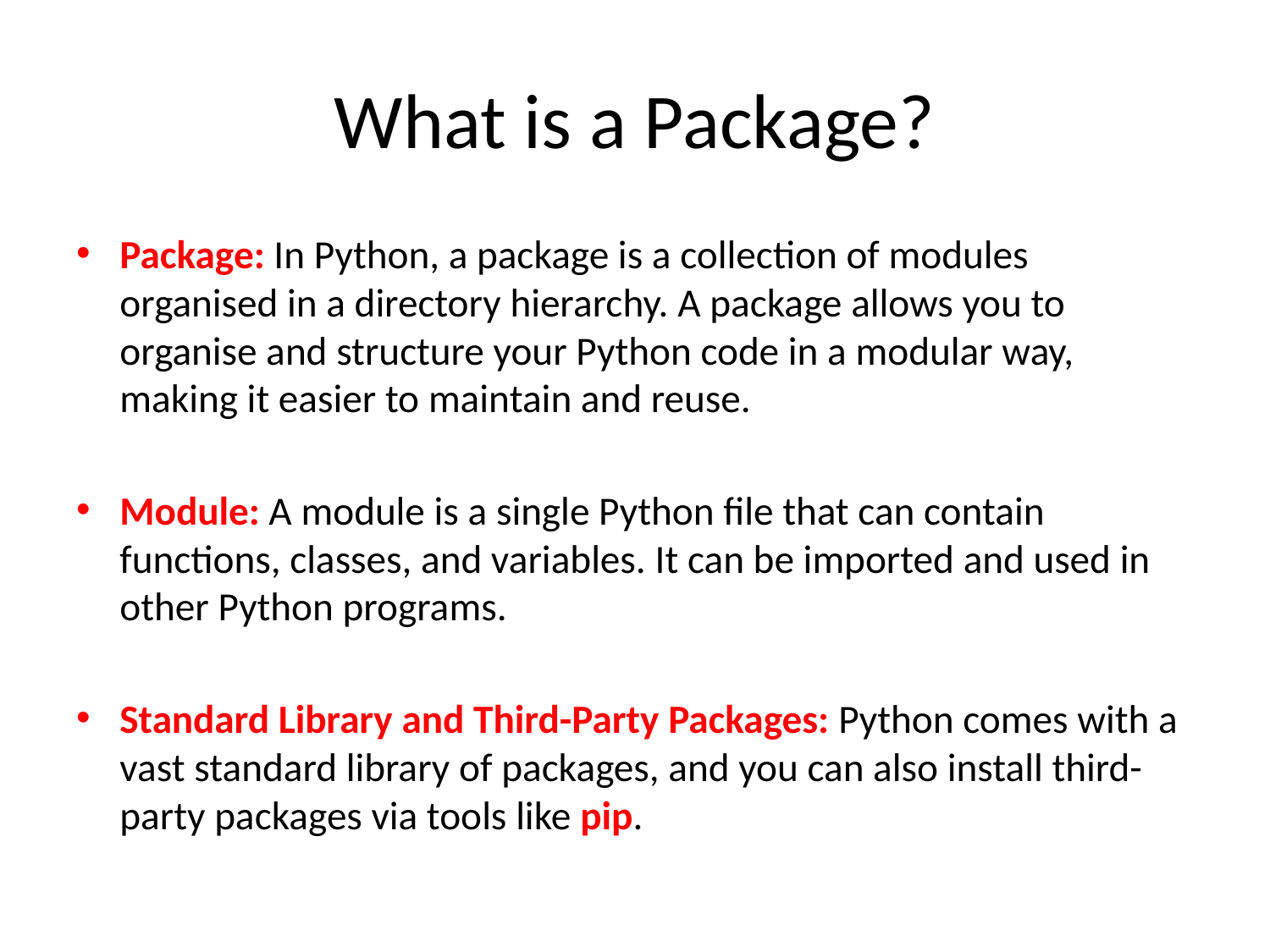

# What is a Package?
Package: In Python, a package is a collection of modules organised in a directory hierarchy. A package allows you to organise and structure your Python code in a modular way, making it easier to maintain and reuse.

Module: A module is a single Python file that can contain functions, classes, and variables. It can be imported and used in other Python programs.

Standard Library and Third-Party Packages: Python comes with a vast standard library of packages, and you can also install third-party packages via tools like pip.